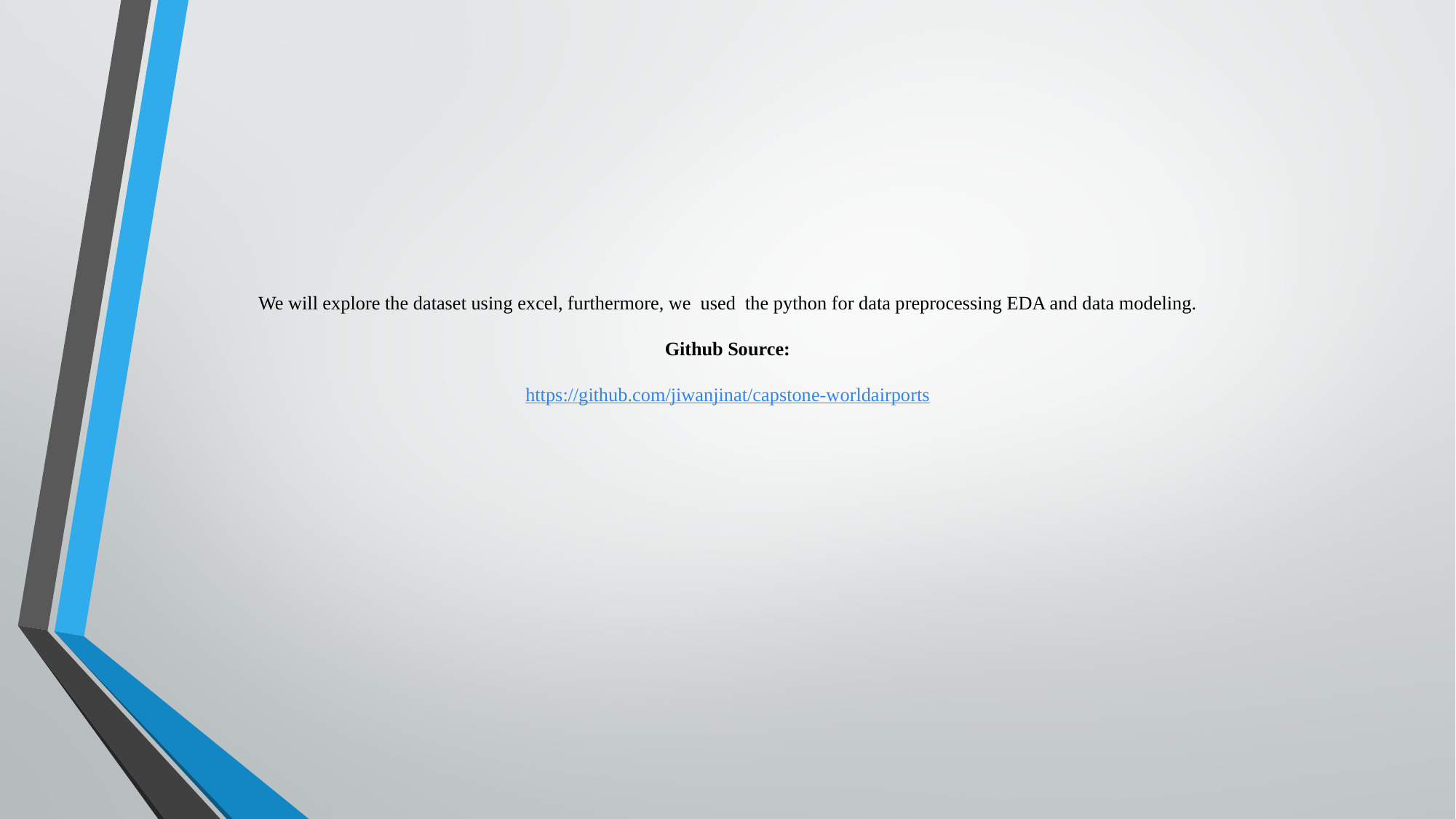

# We will explore the dataset using excel, furthermore, we  used  the python for data preprocessing EDA and data modeling. Github Source: https://github.com/jiwanjinat/capstone-worldairports